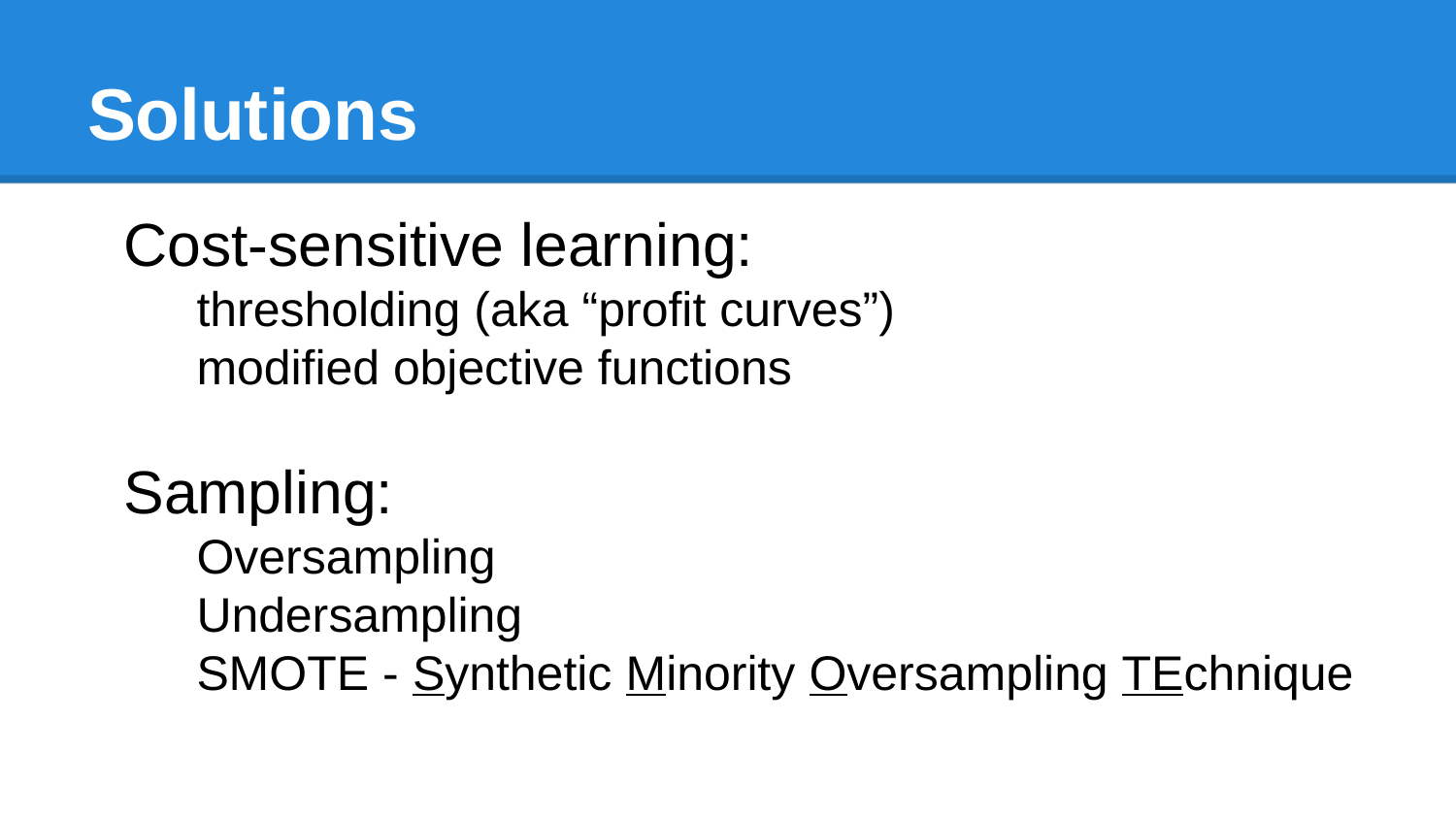

# Solutions
Cost-sensitive learning:
thresholding (aka “profit curves”)
modified objective functions
Sampling:
Oversampling
Undersampling
SMOTE - Synthetic Minority Oversampling TEchnique